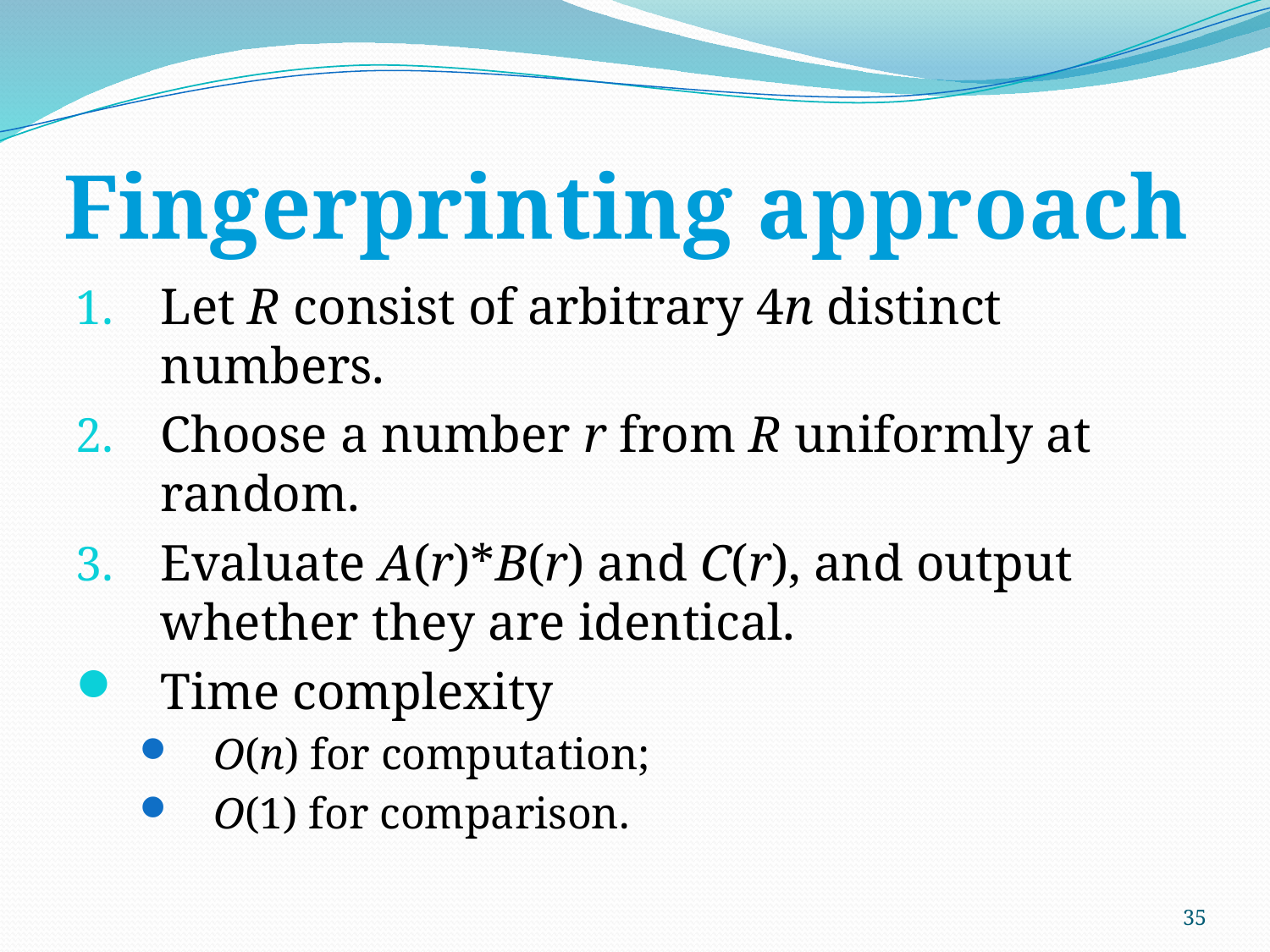

# Fingerprinting approach
Let R consist of arbitrary 4n distinct numbers.
Choose a number r from R uniformly at random.
Evaluate A(r)*B(r) and C(r), and output whether they are identical.
Time complexity
O(n) for computation;
O(1) for comparison.
35